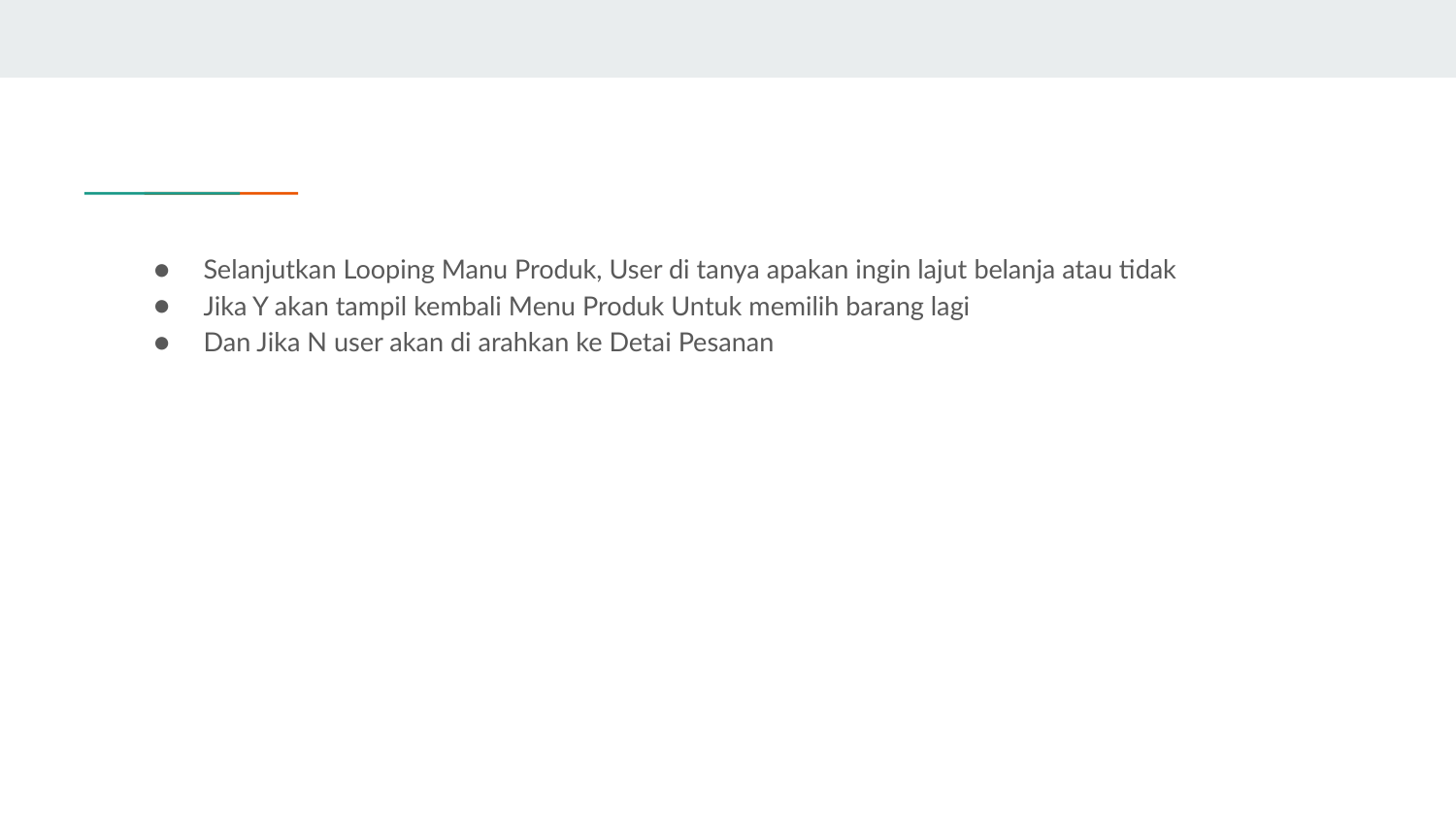

Selanjutkan Looping Manu Produk, User di tanya apakan ingin lajut belanja atau tidak
Jika Y akan tampil kembali Menu Produk Untuk memilih barang lagi
Dan Jika N user akan di arahkan ke Detai Pesanan